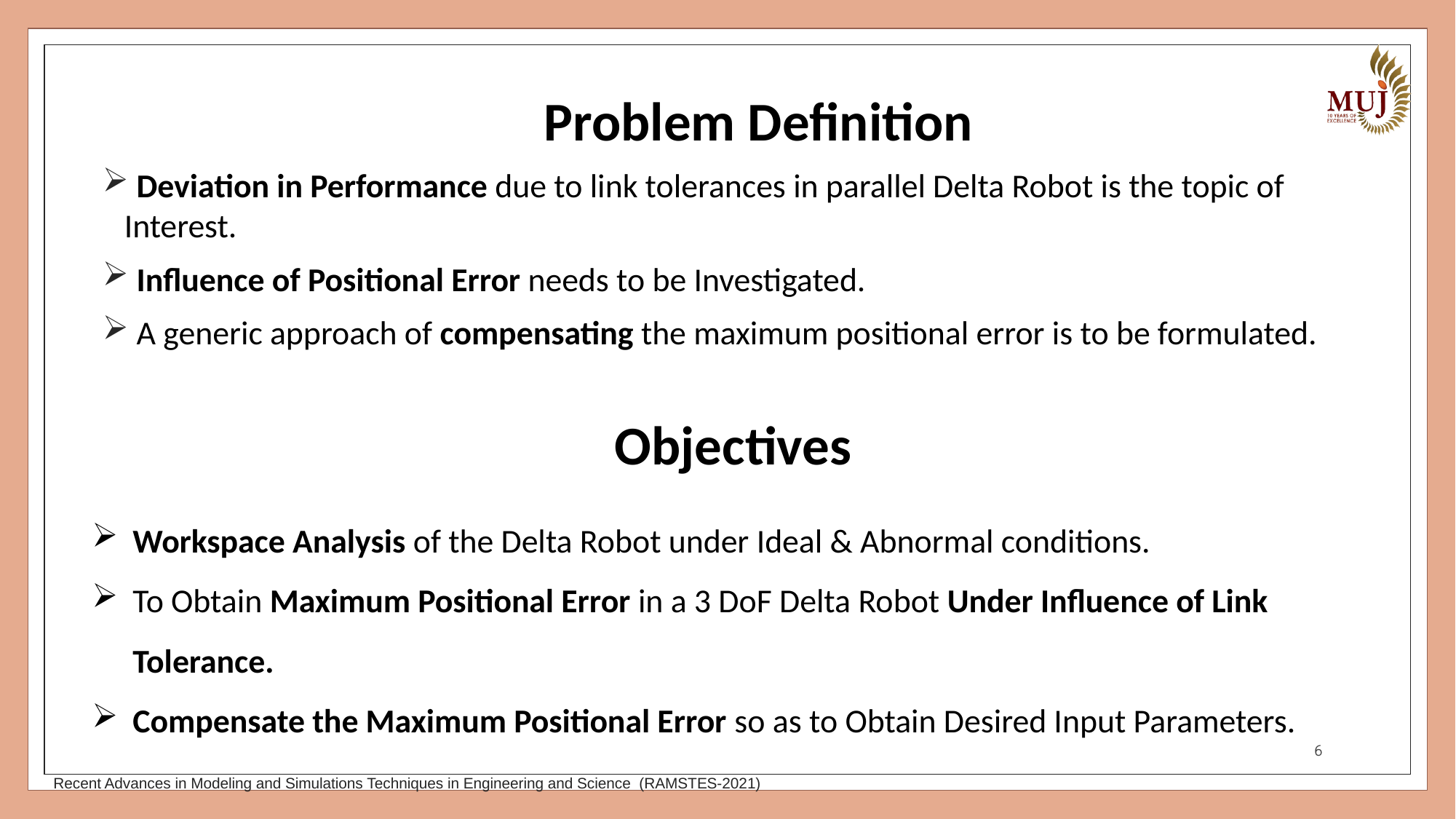

Problem Definition
 Deviation in Performance due to link tolerances in parallel Delta Robot is the topic of Interest.
 Influence of Positional Error needs to be Investigated.
 A generic approach of compensating the maximum positional error is to be formulated.

Objectives
Workspace Analysis of the Delta Robot under Ideal & Abnormal conditions.
To Obtain Maximum Positional Error in a 3 DoF Delta Robot Under Influence of Link Tolerance.
Compensate the Maximum Positional Error so as to Obtain Desired Input Parameters.
6
Recent Advances in Modeling and Simulations Techniques in Engineering and Science  (RAMSTES-2021)